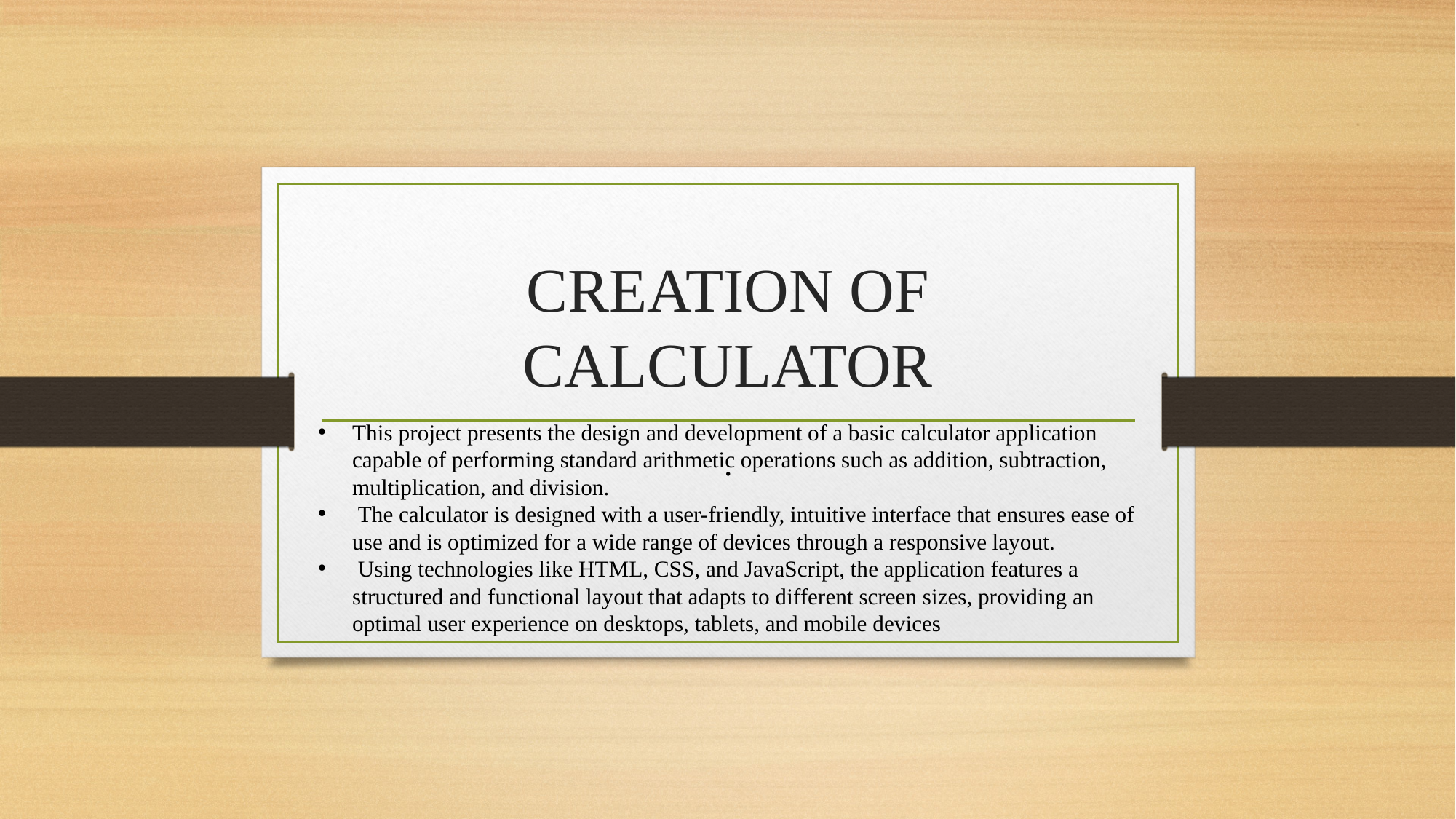

# CREATION OF CALCULATOR
This project presents the design and development of a basic calculator application capable of performing standard arithmetic operations such as addition, subtraction, multiplication, and division.
 The calculator is designed with a user-friendly, intuitive interface that ensures ease of use and is optimized for a wide range of devices through a responsive layout.
 Using technologies like HTML, CSS, and JavaScript, the application features a structured and functional layout that adapts to different screen sizes, providing an optimal user experience on desktops, tablets, and mobile devices
.